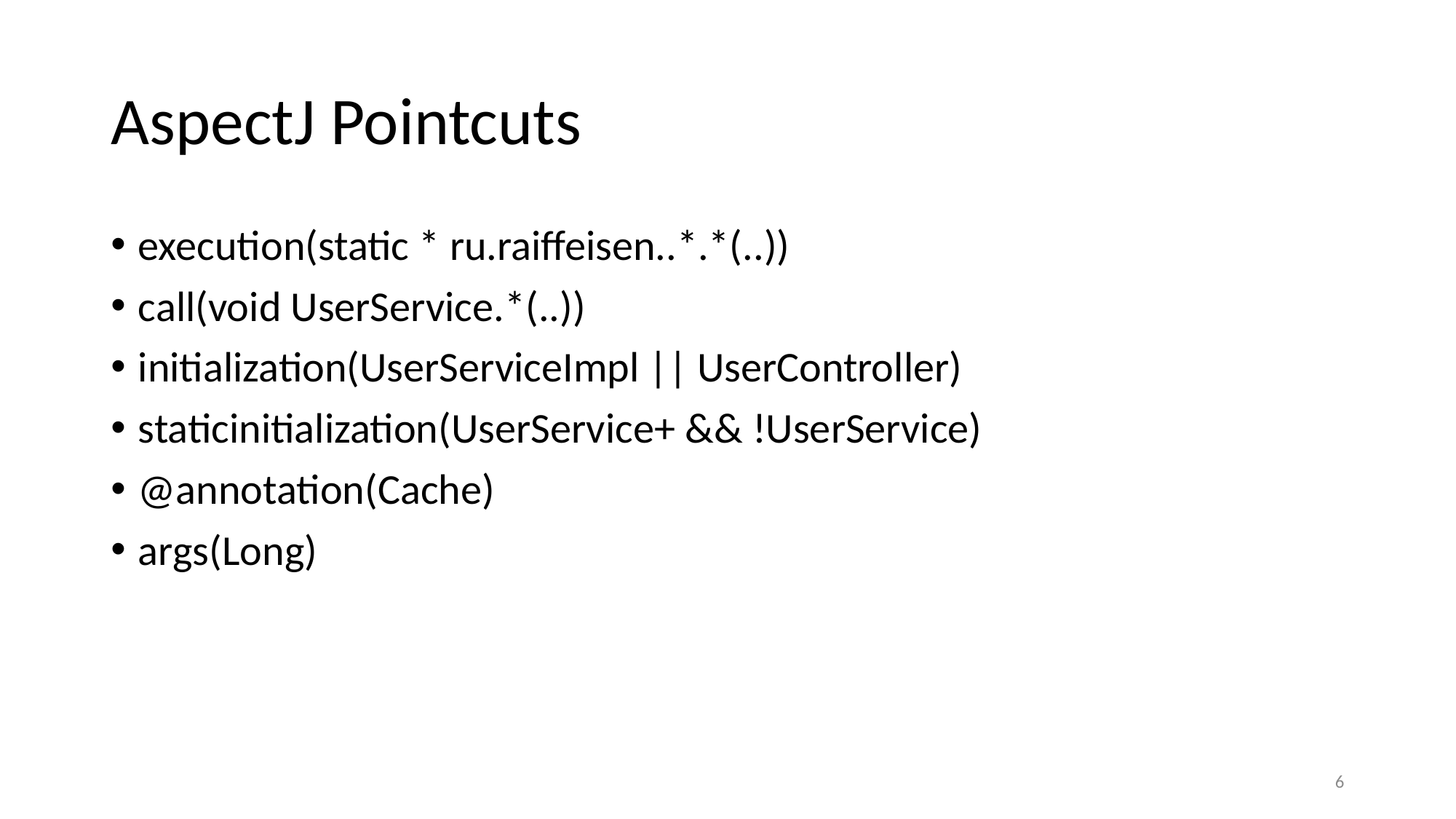

# AspectJ Pointcuts
execution(static * ru.raiffeisen..*.*(..))
call(void UserService.*(..))
initialization(UserServiceImpl || UserController)
staticinitialization(UserService+ && !UserService)
@annotation(Cache)
args(Long)

6